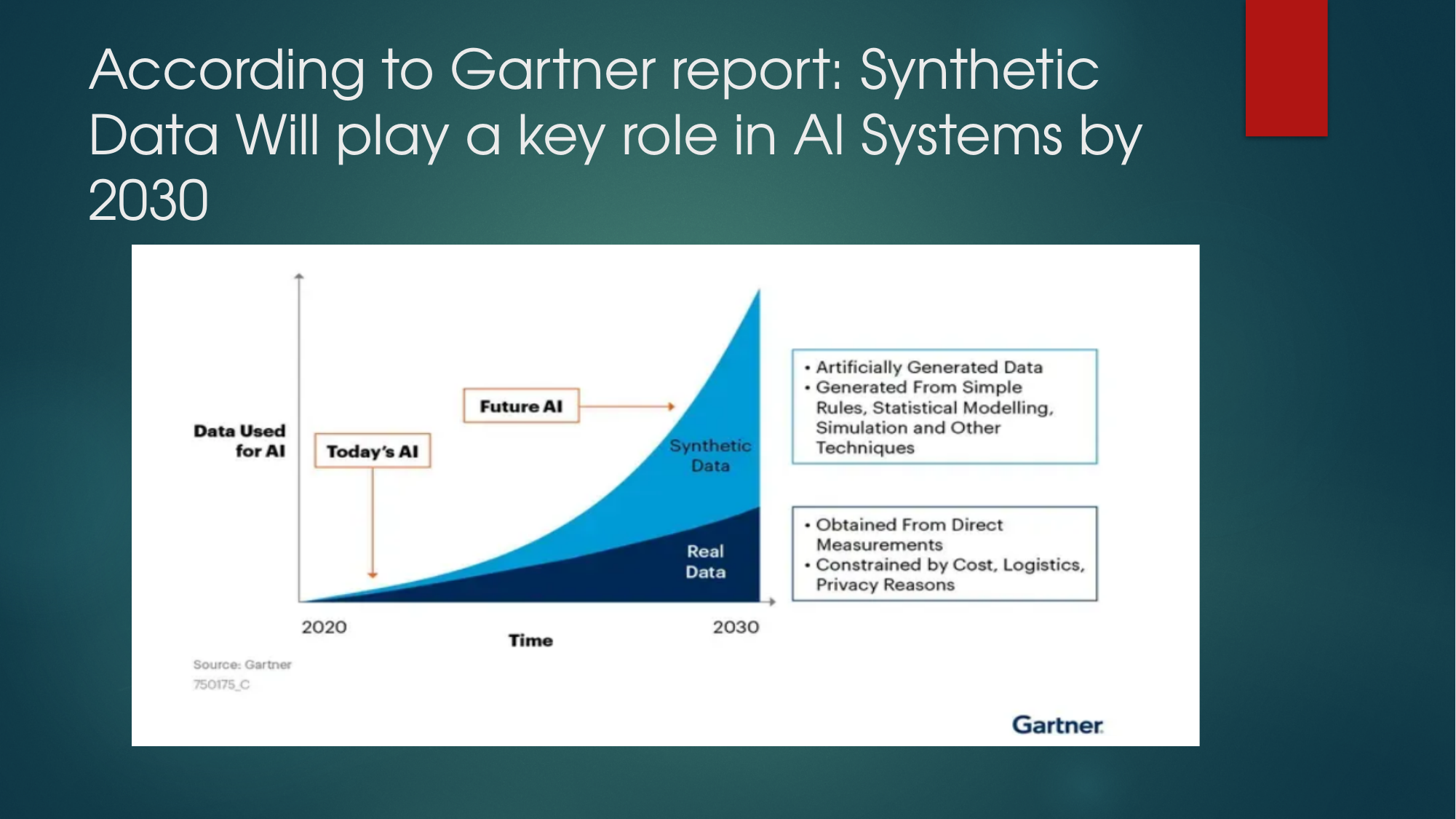

# According to Gartner report: Synthetic Data Will play a key role in AI Systems by 2030